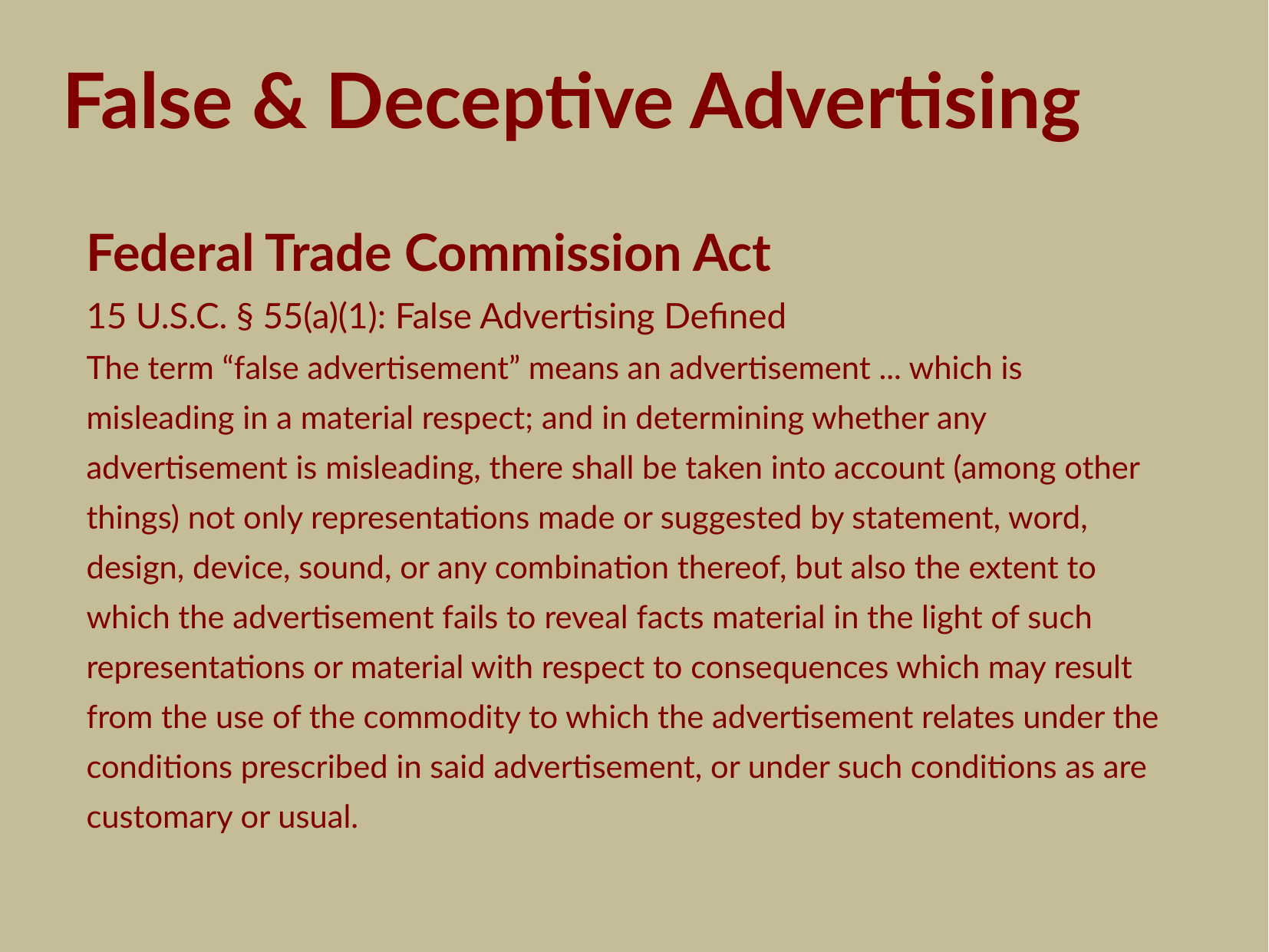

Federal Trade Commission Act
15 U.S.C. § 55(a)(1): False Advertising Defined
The term “false advertisement” means an advertisement ... which is misleading in a material respect; and in determining whether any advertisement is misleading, there shall be taken into account (among other things) not only representations made or suggested by statement, word, design, device, sound, or any combination thereof, but also the extent to which the advertisement fails to reveal facts material in the light of such representations or material with respect to consequences which may result from the use of the commodity to which the advertisement relates under the conditions prescribed in said advertisement, or under such conditions as are customary or usual.